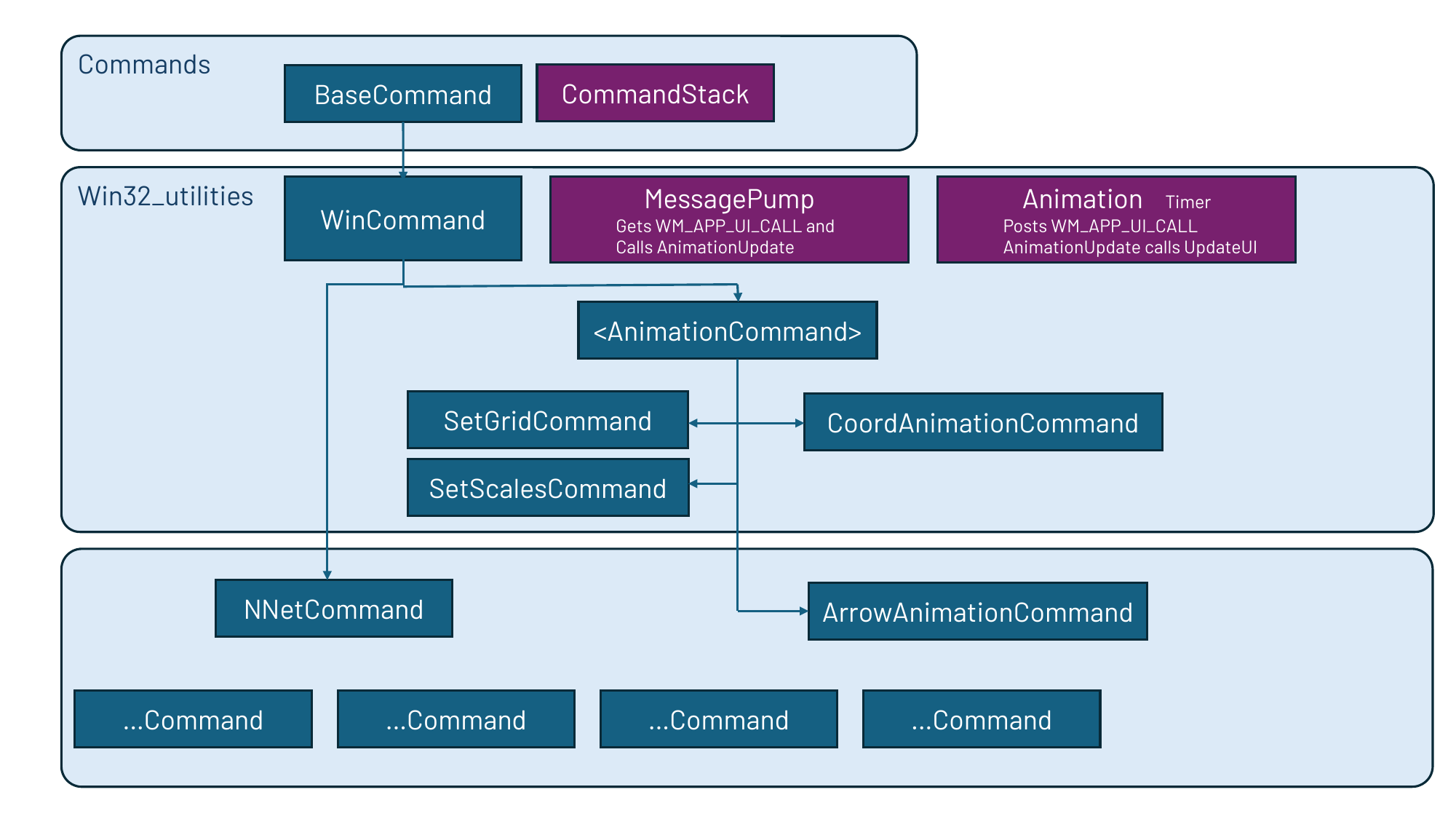

Commands
CommandStack
BaseCommand
Win32_utilities
WinCommand
MessagePump
Gets WM_APP_UI_CALL and
Calls AnimationUpdate
Animation    Timer
Posts WM_APP_UI_CALL
AnimationUpdate calls UpdateUI
<AnimationCommand>
SetGridCommand
CoordAnimationCommand
SetScalesCommand

NNetCommand
ArrowAnimationCommand
…Command
…Command
…Command
…Command